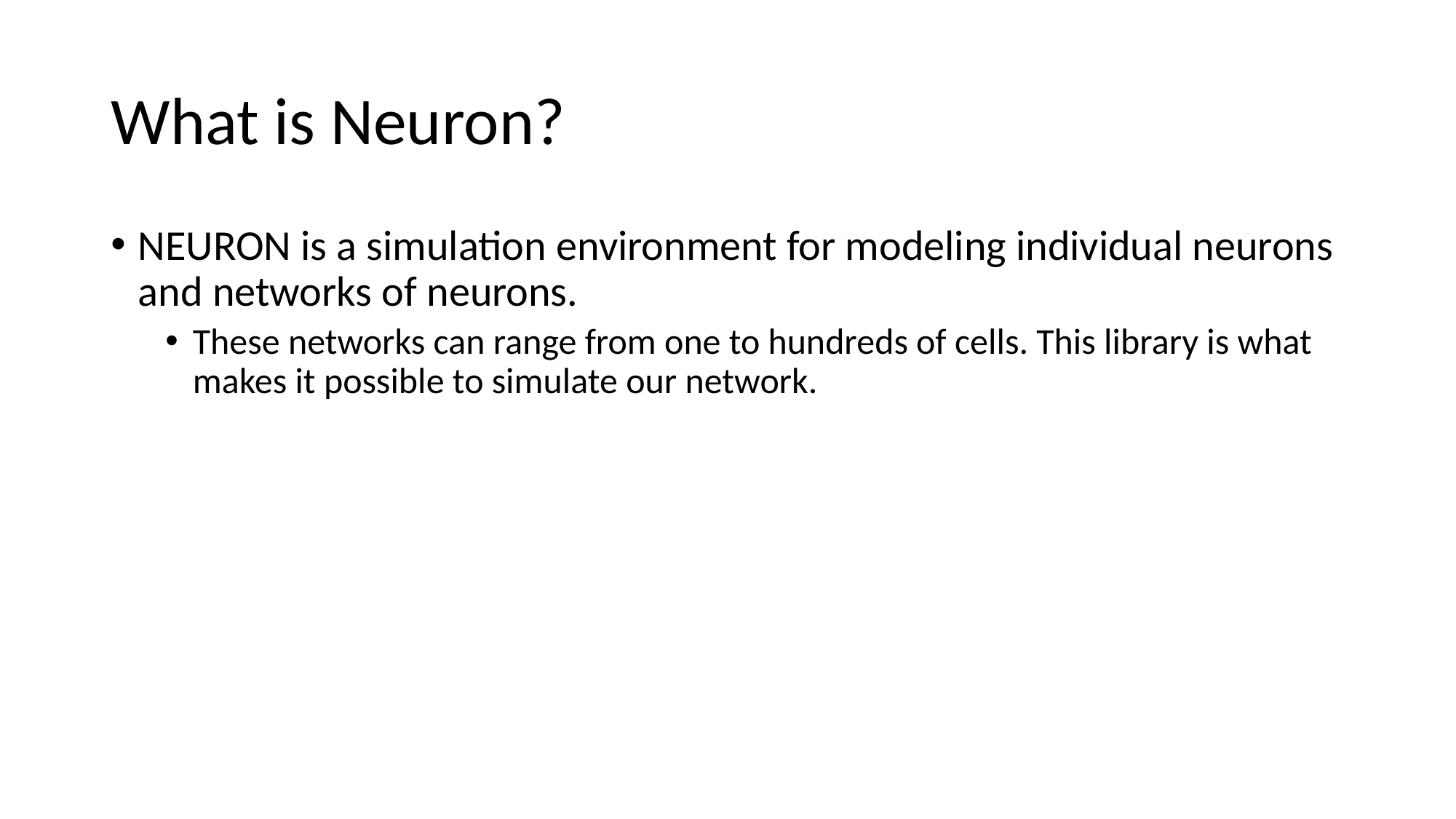

# What is Neuron?
NEURON is a simulation environment for modeling individual neurons and networks of neurons.
These networks can range from one to hundreds of cells. This library is what makes it possible to simulate our network.